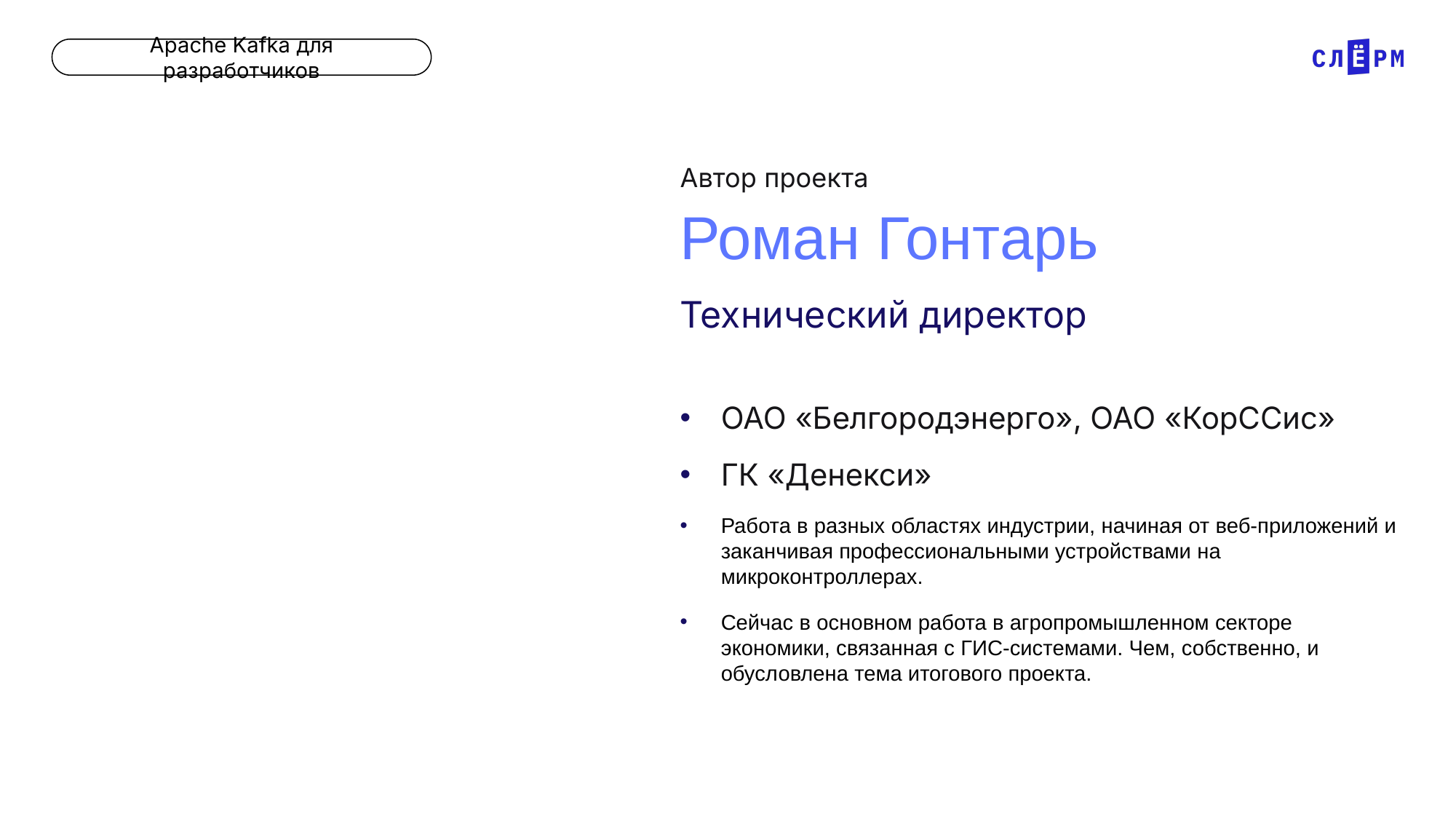

Автор проекта
Роман Гонтарь
Технический директор
ОАО «Белгородэнерго», ОАО «КорССис»
ГК «Денекси»
Работа в разных областях индустрии, начиная от веб-приложений и заканчивая профессиональными устройствами на микроконтроллерах.
Сейчас в основном работа в агропромышленном секторе экономики, связанная с ГИС-системами. Чем, собственно, и обусловлена тема итогового проекта.